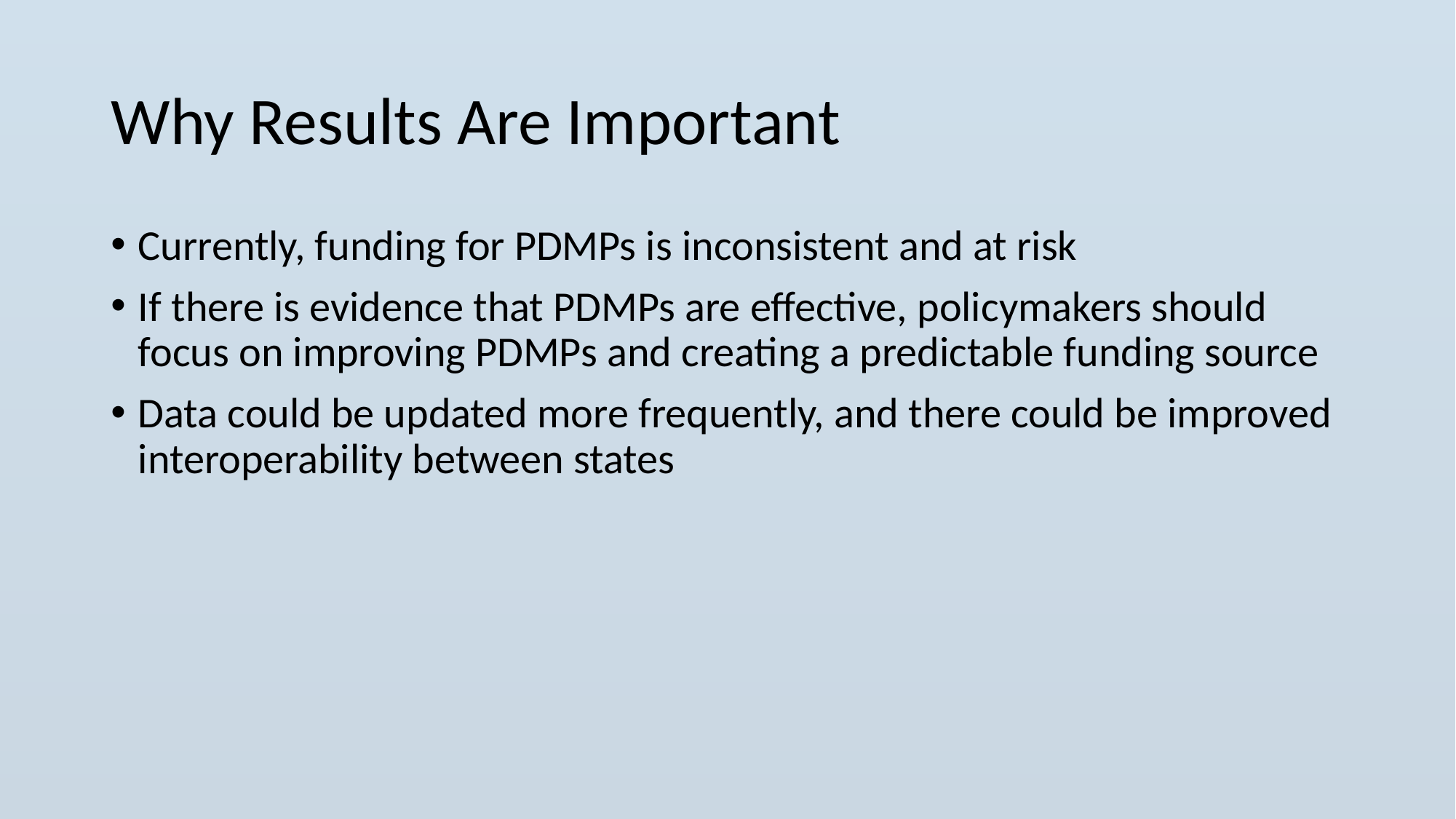

# Why Results Are Important
Currently, funding for PDMPs is inconsistent and at risk
If there is evidence that PDMPs are effective, policymakers should focus on improving PDMPs and creating a predictable funding source
Data could be updated more frequently, and there could be improved interoperability between states